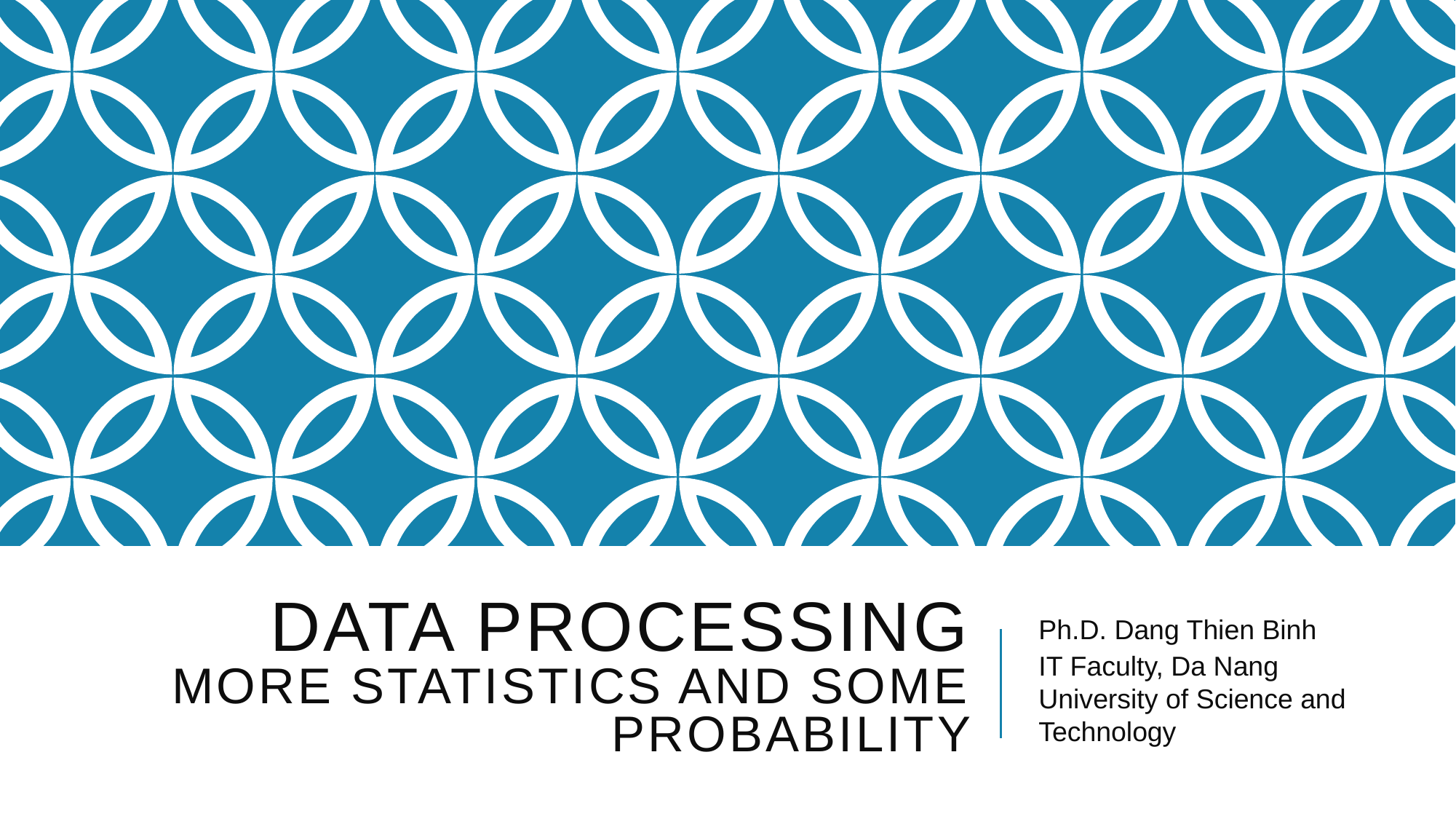

# Data processing More statistics and some probability
Ph.D. Dang Thien Binh
IT Faculty, Da Nang University of Science and Technology